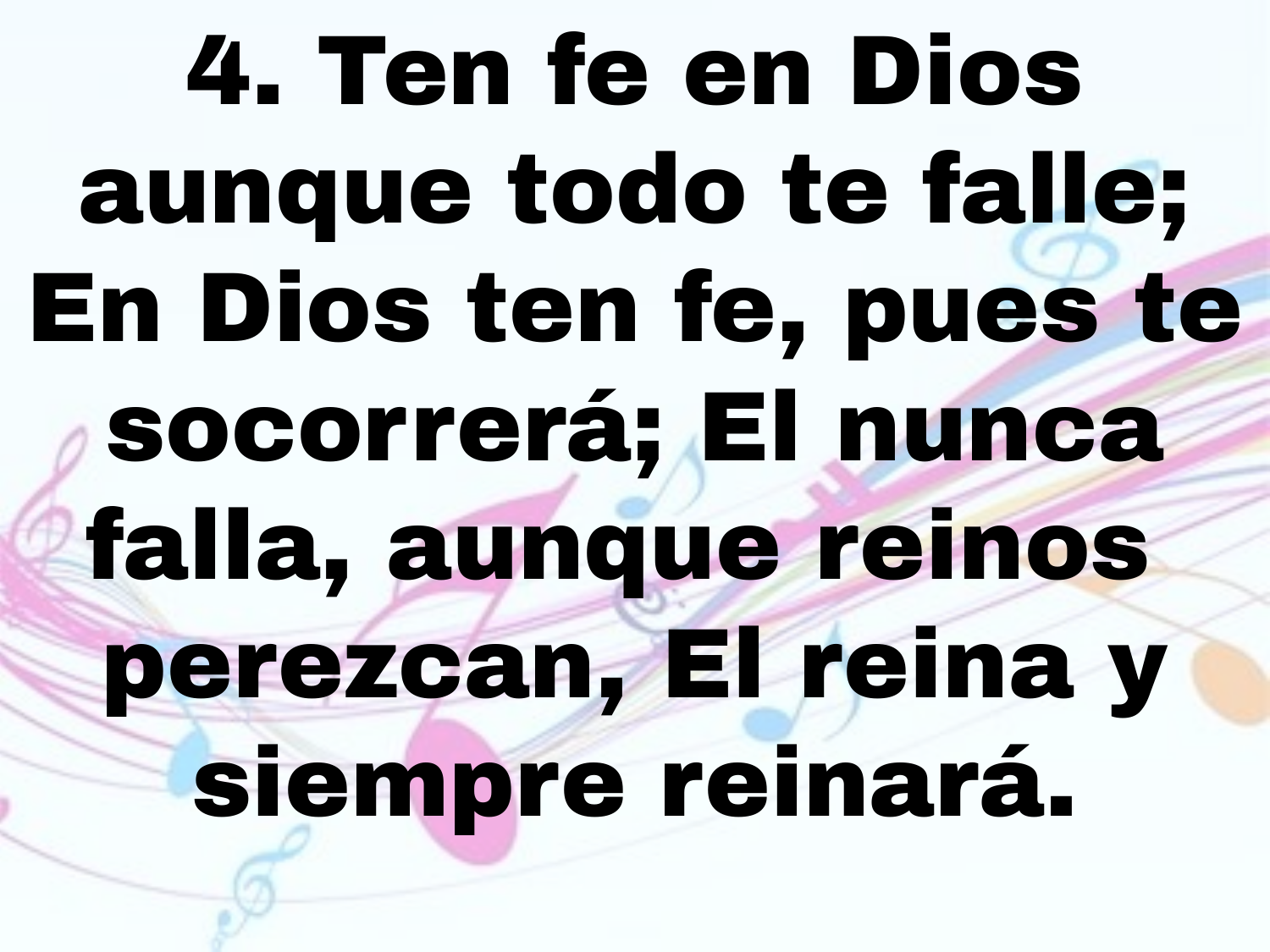

4. Ten fe en Dios aunque todo te falle; En Dios ten fe, pues te socorrerá; El nunca falla, aunque reinos  perezcan, El reina y siempre reinará.